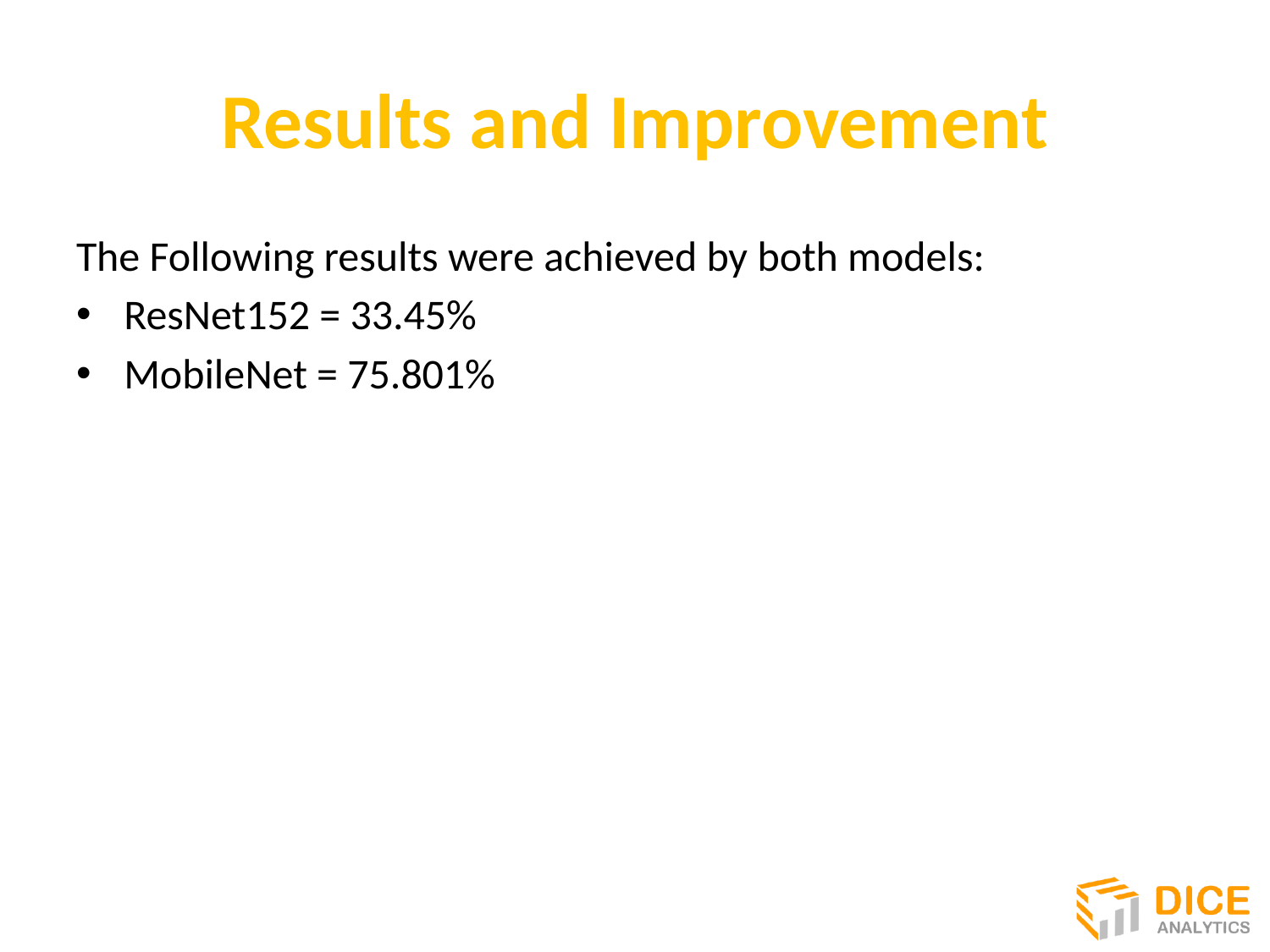

# Results and Improvement
The Following results were achieved by both models:
ResNet152 = 33.45%
MobileNet = 75.801%